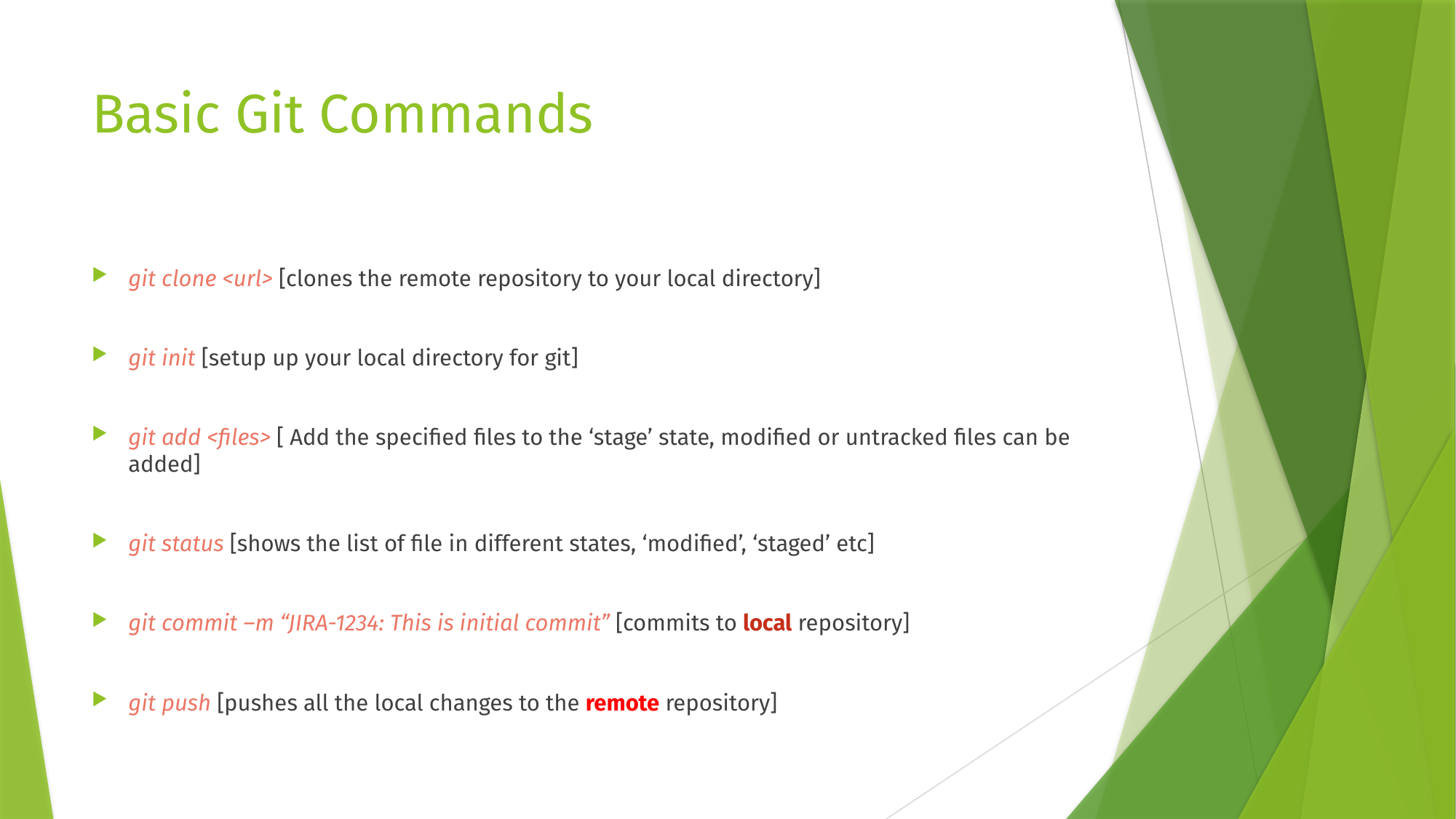

# Basic Git Commands
git clone <url> [clones the remote repository to your local directory]

git init [setup up your local directory for git]

git add <files> [ Add the specified files to the ‘stage’ state, modified or untracked files can be added]

git status [shows the list of file in different states, ‘modified’, ‘staged’ etc]

git commit –m “JIRA-1234: This is initial commit” [commits to local repository]

git push [pushes all the local changes to the remote repository]